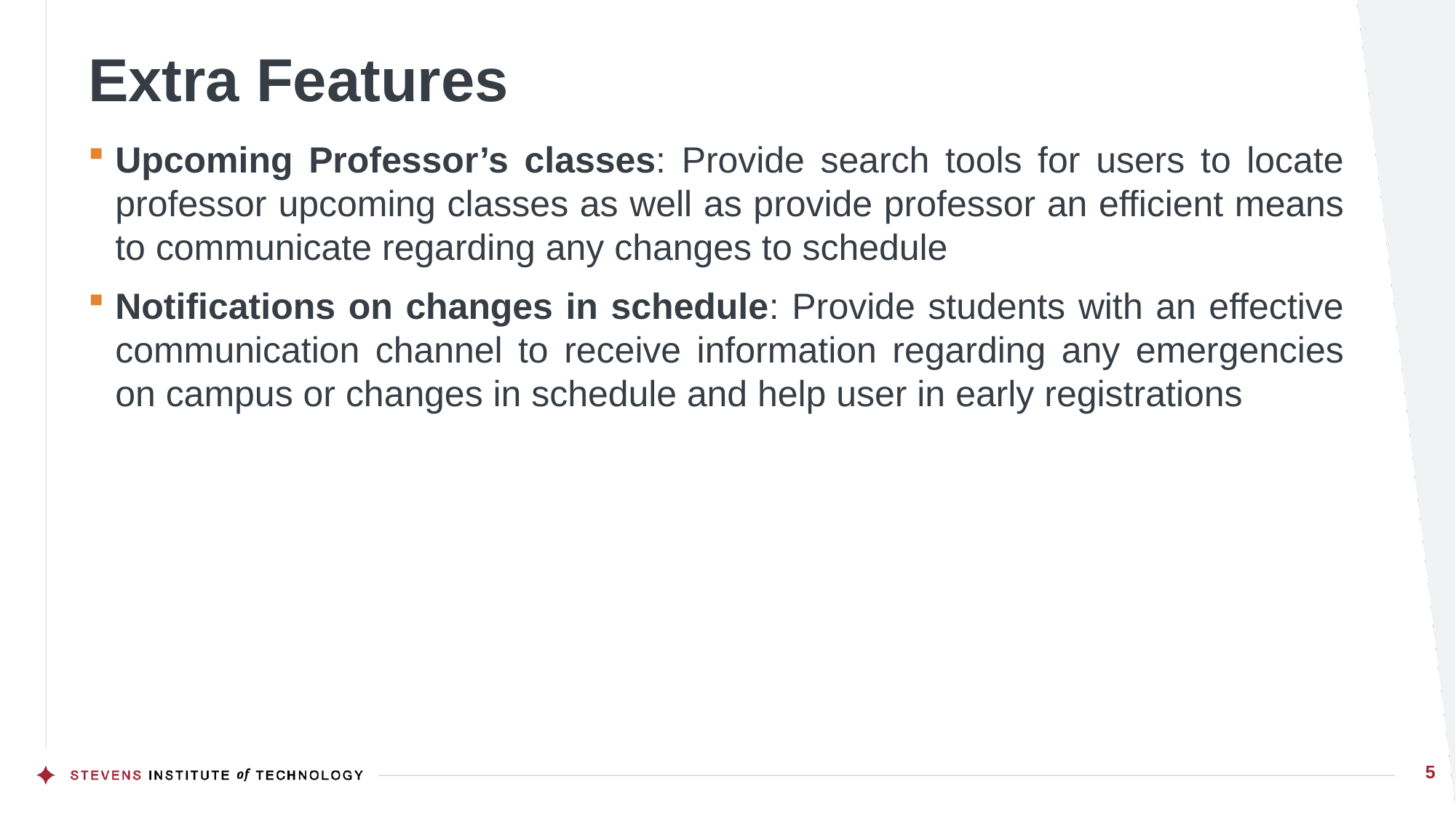

# Extra Features
Upcoming Professor’s classes: Provide search tools for users to locate professor upcoming classes as well as provide professor an efficient means to communicate regarding any changes to schedule
Notifications on changes in schedule: Provide students with an effective communication channel to receive information regarding any emergencies on campus or changes in schedule and help user in early registrations
5